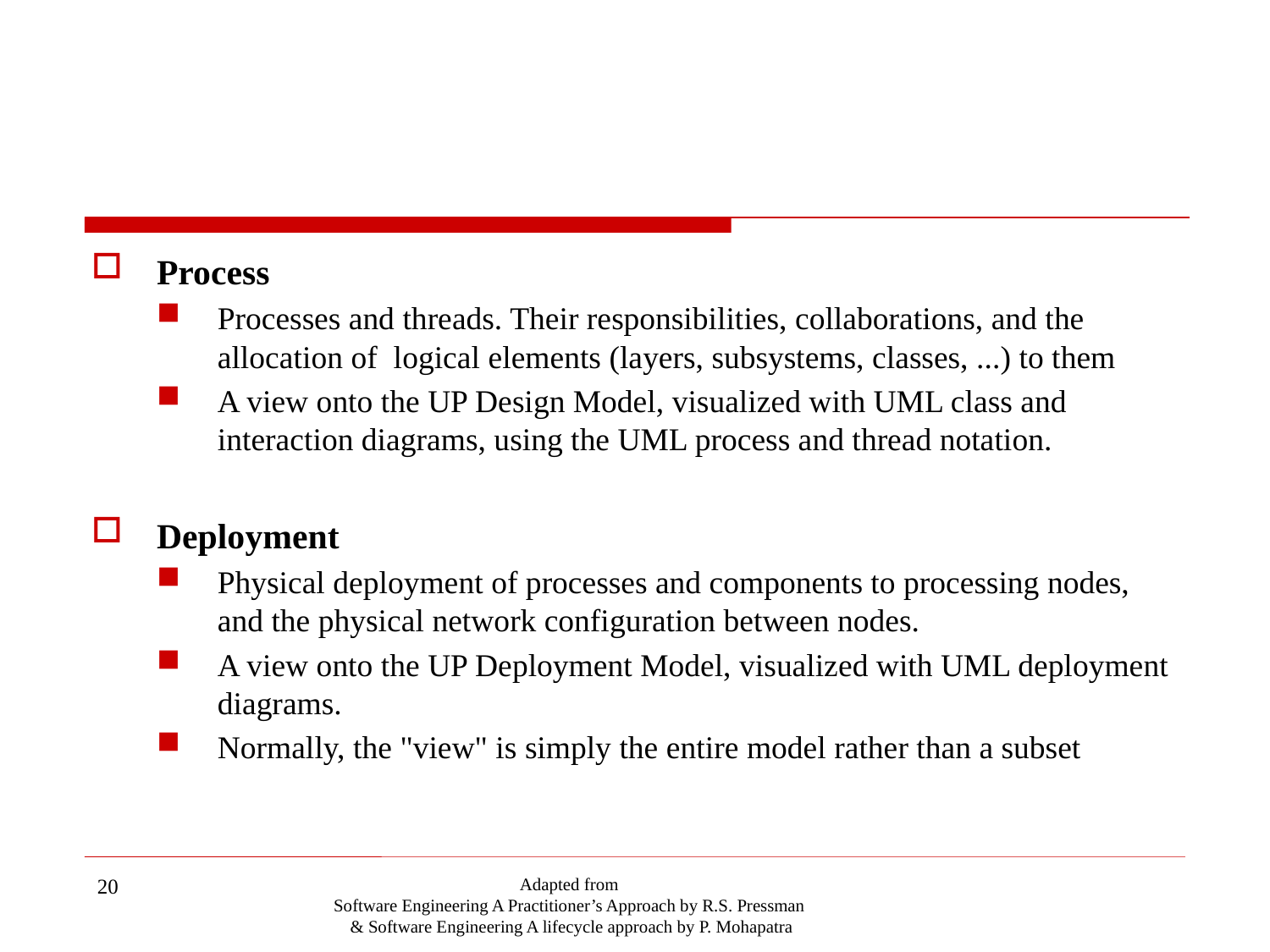

#
Process
Processes and threads. Their responsibilities, collaborations, and the allocation of  logical elements (layers, subsystems, classes, ...) to them
A view onto the UP Design Model, visualized with UML class and interaction diagrams, using the UML process and thread notation.

Deployment
Physical deployment of processes and components to processing nodes, and the physical network configuration between nodes.
A view onto the UP Deployment Model, visualized with UML deployment diagrams.
Normally, the "view" is simply the entire model rather than a subset
20
Adapted from
Software Engineering A Practitioner’s Approach by R.S. Pressman
& Software Engineering A lifecycle approach by P. Mohapatra